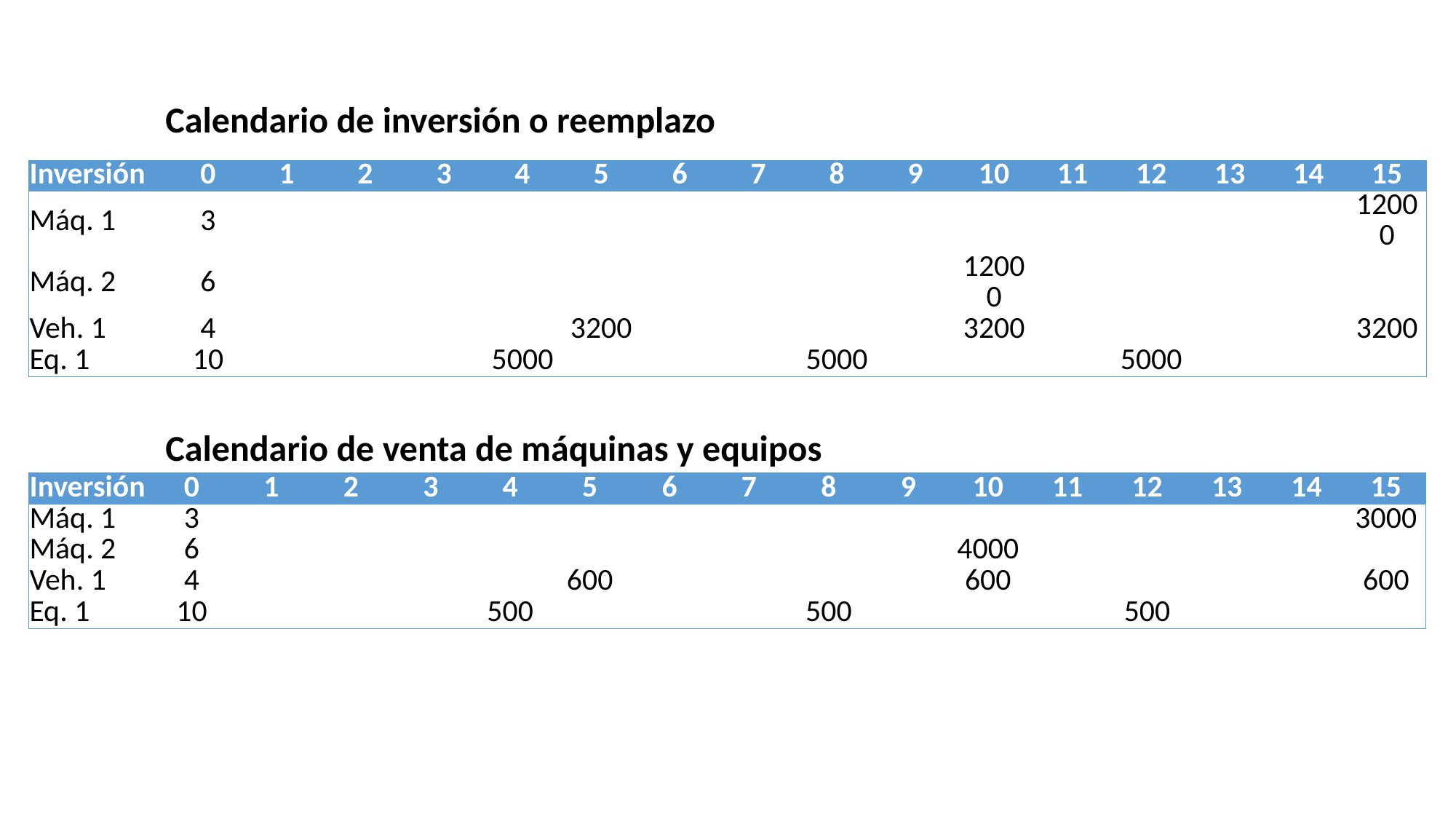

Calendario de inversión o reemplazo

Calendario de venta de máquinas y equipos

| Inversión | 0 | 1 | 2 | 3 | 4 | 5 | 6 | 7 | 8 | 9 | 10 | 11 | 12 | 13 | 14 | 15 |
| --- | --- | --- | --- | --- | --- | --- | --- | --- | --- | --- | --- | --- | --- | --- | --- | --- |
| Máq. 1 | 3 |  |  |  |  |  |  |  |  |  |  |  |  |  |  | 12000 |
| Máq. 2 | 6 |  |  |  |  |  |  |  |  |  | 12000 |  |  |  |  |  |
| Veh. 1 | 4 |  |  |  |  | 3200 |  |  |  |  | 3200 |  |  |  |  | 3200 |
| Eq. 1 | 10 |  |  |  | 5000 |  |  |  | 5000 |  |  |  | 5000 |  |  |  |
| Inversión | 0 | 1 | 2 | 3 | 4 | 5 | 6 | 7 | 8 | 9 | 10 | 11 | 12 | 13 | 14 | 15 |
| --- | --- | --- | --- | --- | --- | --- | --- | --- | --- | --- | --- | --- | --- | --- | --- | --- |
| Máq. 1 | 3 |  |  |  |  |  |  |  |  |  |  |  |  |  |  | 3000 |
| Máq. 2 | 6 |  |  |  |  |  |  |  |  |  | 4000 |  |  |  |  |  |
| Veh. 1 | 4 |  |  |  |  | 600 |  |  |  |  | 600 |  |  |  |  | 600 |
| Eq. 1 | 10 |  |  |  | 500 |  |  |  | 500 |  |  |  | 500 |  |  |  |